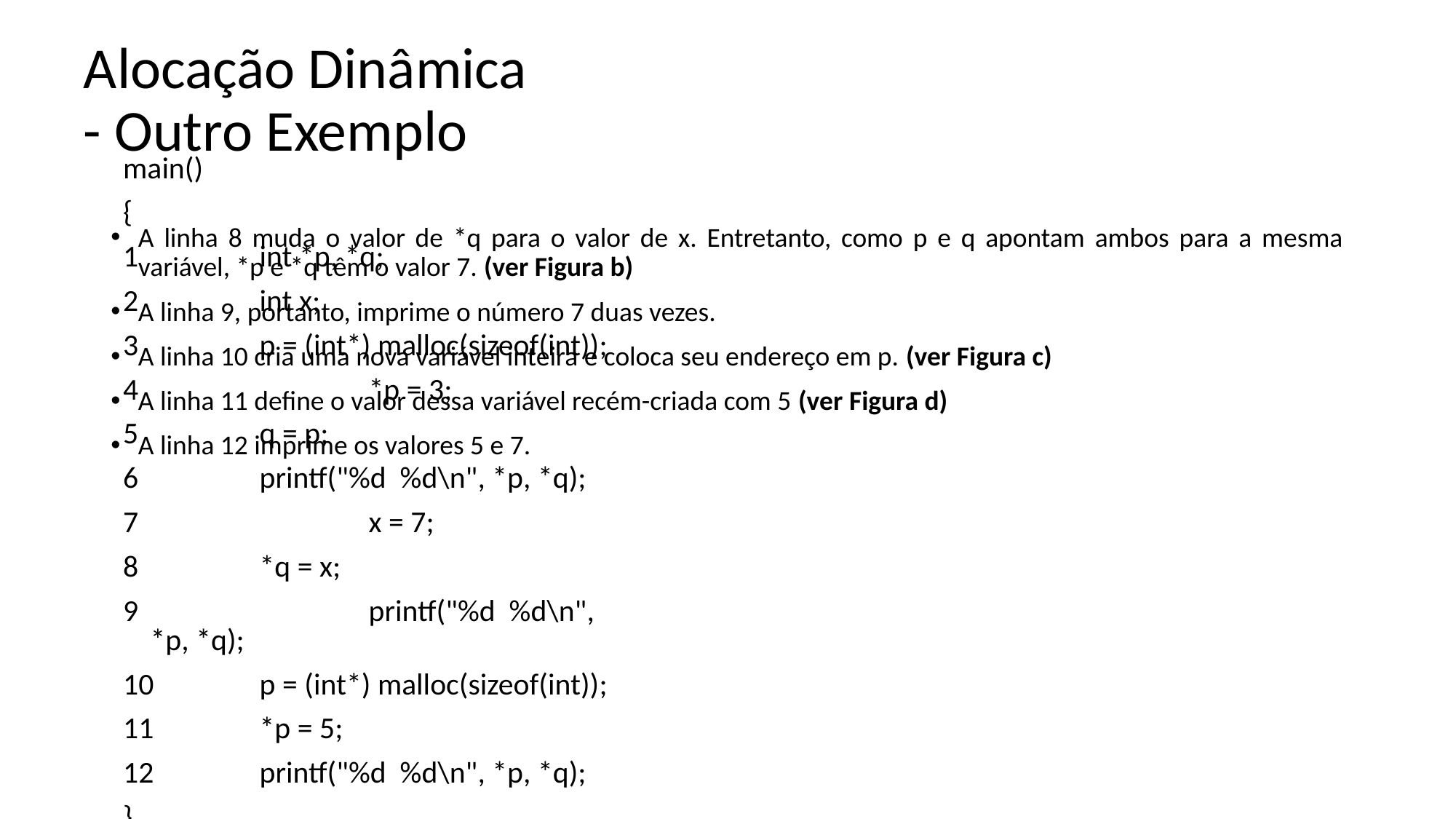

# Alocação Dinâmica - Outro Exemplo
main()
{
1 		int *p, *q;
2 		int x;
3 		p = (int*) malloc(sizeof(int));
4  		*p = 3;
5 		q = p;
6		printf("%d  %d\n", *p, *q);
7  		x = 7;
8 		*q = x;
9  		printf("%d  %d\n", *p, *q);
10  	p = (int*) malloc(sizeof(int));
11  	*p = 5;
12  	printf("%d  %d\n", *p, *q);
}
A linha 8 muda o valor de *q para o valor de x. Entretanto, como p e q apontam ambos para a mesma variável, *p e *q têm o valor 7. (ver Figura b)
A linha 9, portanto, imprime o número 7 duas vezes.
A linha 10 cria uma nova variável inteira e coloca seu endereço em p. (ver Figura c)
A linha 11 define o valor dessa variável recém-criada com 5 (ver Figura d)
A linha 12 imprime os valores 5 e 7.